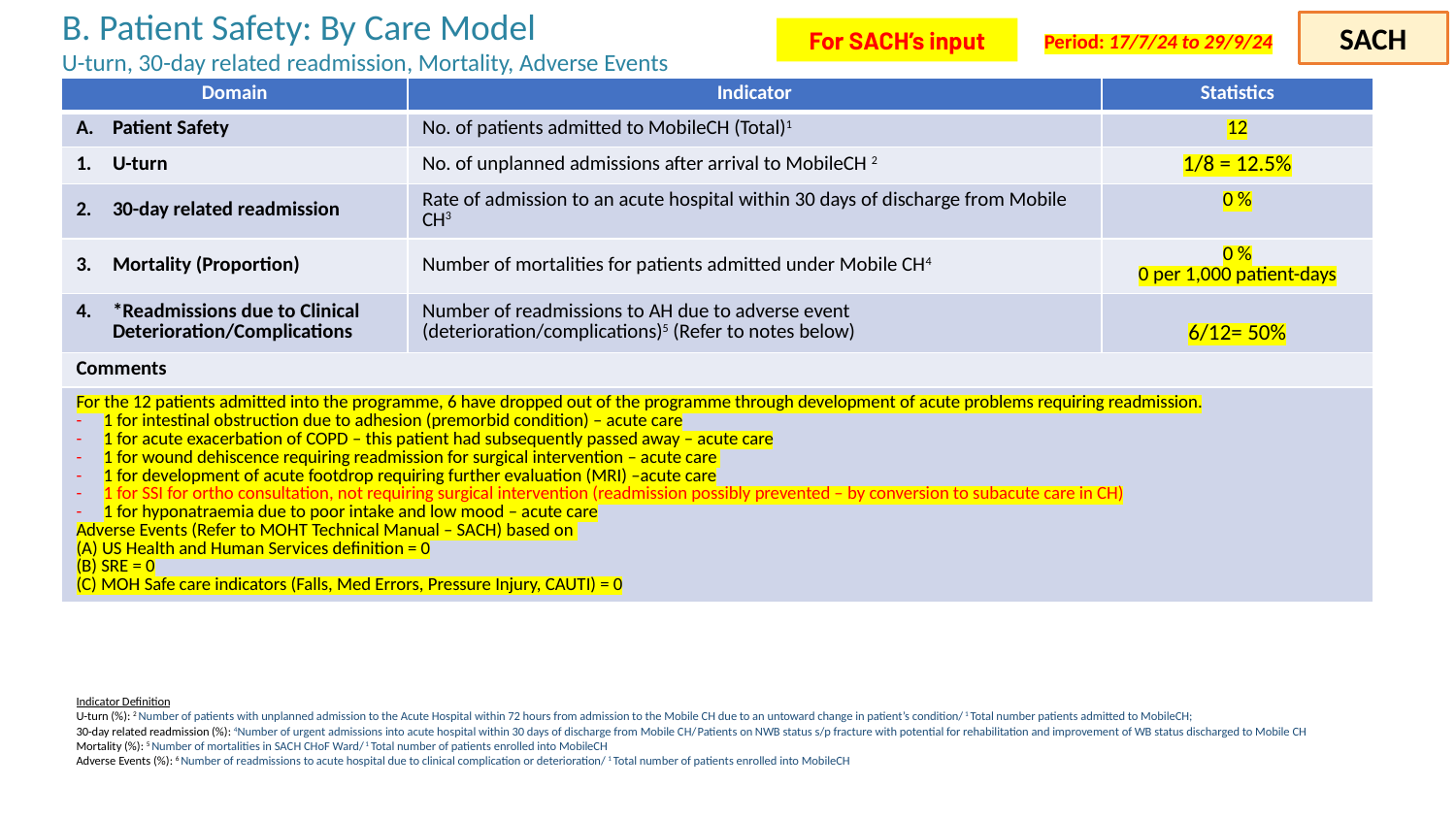

Please specify patient recruitment period
At sites’ discretion modify the template for ease of reporting
Comments box are for sites to share comments, remarks or notes relevant
Please indicate N/A for cells which are not applicable
For “Others”, please specify
Under “Statistics” please input fraction or percentage distribution where possible
Please review included definitions used to compute

# B. Patient Safety: By Care Model U-turn, 30-day related readmission, Mortality, Adverse Events
SACH
For SACH’s input
Period: 17/7/24 to 29/9/24
| Domain | Indicator | Statistics |
| --- | --- | --- |
| Patient Safety | No. of patients admitted to MobileCH (Total)1 | 12 |
| U-turn | No. of unplanned admissions after arrival to MobileCH 2 | 1/8 = 12.5% |
| 30-day related readmission | Rate of admission to an acute hospital within 30 days of discharge from Mobile CH3 | 0 % |
| Mortality (Proportion) | Number of mortalities for patients admitted under Mobile CH4 | 0 % 0 per 1,000 patient-days |
| \*Readmissions due to Clinical Deterioration/Complications | Number of readmissions to AH due to adverse event (deterioration/complications)5 (Refer to notes below) | 6/12= 50% |
| Comments |  |  |
| For the 12 patients admitted into the programme, 6 have dropped out of the programme through development of acute problems requiring readmission. 1 for intestinal obstruction due to adhesion (premorbid condition) – acute care 1 for acute exacerbation of COPD – this patient had subsequently passed away – acute care 1 for wound dehiscence requiring readmission for surgical intervention – acute care 1 for development of acute footdrop requiring further evaluation (MRI) –acute care 1 for SSI for ortho consultation, not requiring surgical intervention (readmission possibly prevented – by conversion to subacute care in CH) 1 for hyponatraemia due to poor intake and low mood – acute care Adverse Events (Refer to MOHT Technical Manual – SACH) based on (A) US Health and Human Services definition = 0 (B) SRE = 0 (C) MOH Safe care indicators (Falls, Med Errors, Pressure Injury, CAUTI) = 0 |  |  |
Indicator Definition
U-turn (%): 2 Number of patients with unplanned admission to the Acute Hospital within 72 hours from admission to the Mobile CH due to an untoward change in patient’s condition/ 1 Total number patients admitted to MobileCH;
30-day related readmission (%): 4Number of urgent admissions into acute hospital within 30 days of discharge from Mobile CH/ Patients on NWB status s/p fracture with potential for rehabilitation and improvement of WB status discharged to Mobile CH
Mortality (%): 5 Number of mortalities in SACH CHoF Ward/ 1 Total number of patients enrolled into MobileCH
Adverse Events (%): 6 Number of readmissions to acute hospital due to clinical complication or deterioration/ 1 Total number of patients enrolled into MobileCH